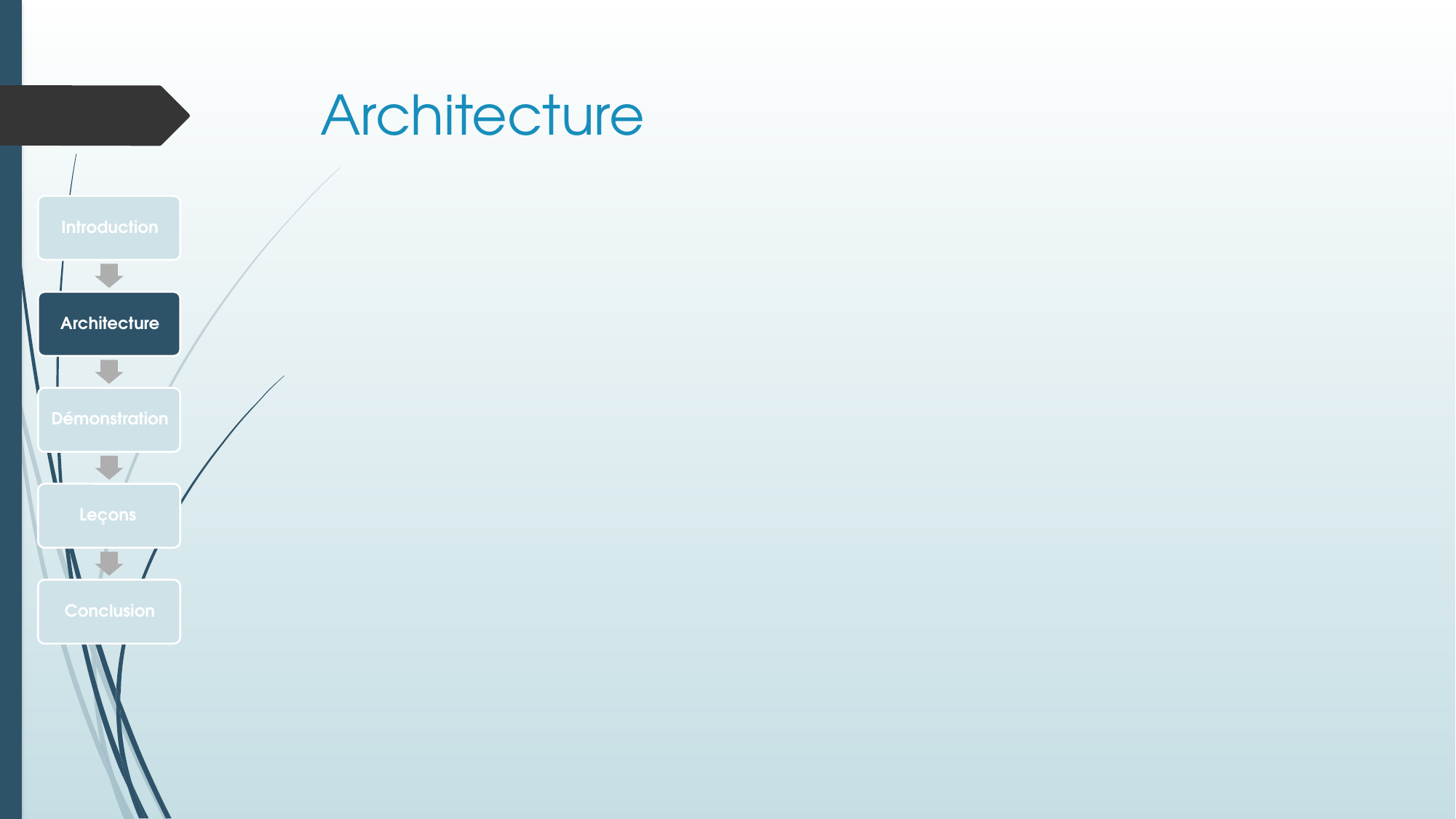

# Architecture
Introduction

Architecture

Démonstration

Leçons

Conclusion